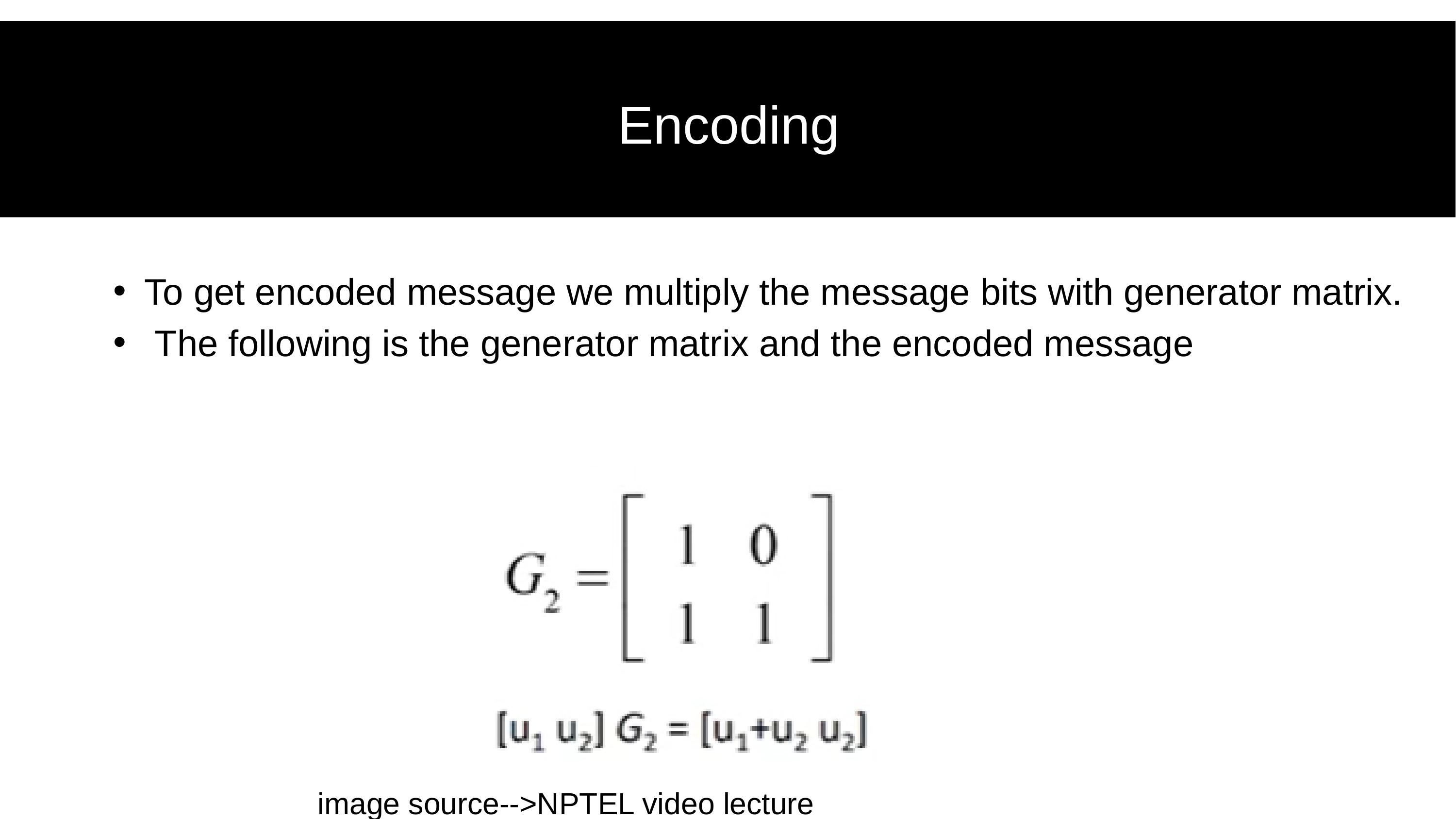

Encoding

To get encoded message we multiply the message bits with generator matrix.
 The following is the generator matrix and the encoded message

image source-->NPTEL video lecture